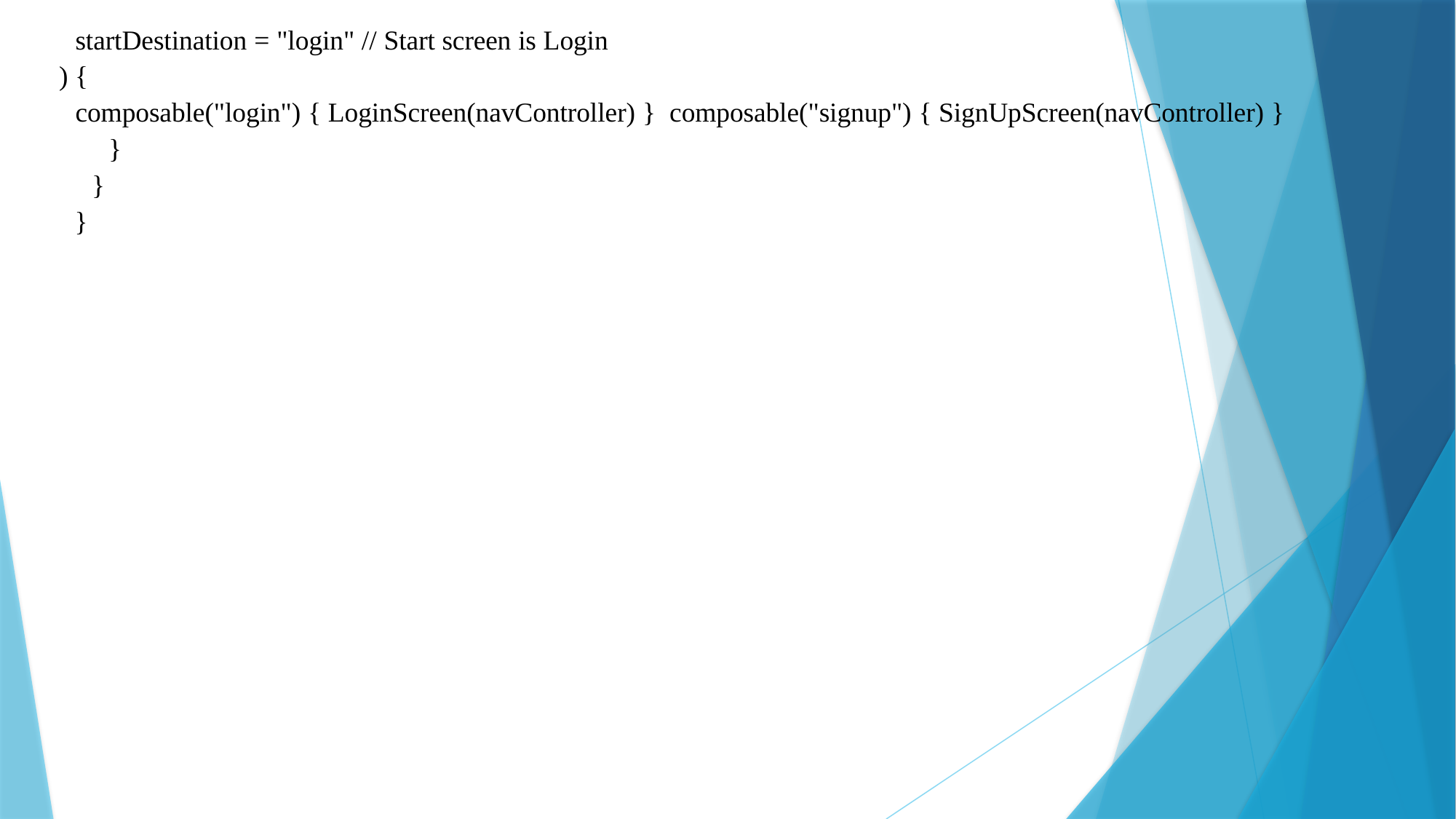

startDestination = "login" // Start screen is Login
) {
composable("login") { LoginScreen(navController) }  composable("signup") { SignUpScreen(navController) }
}
}
}